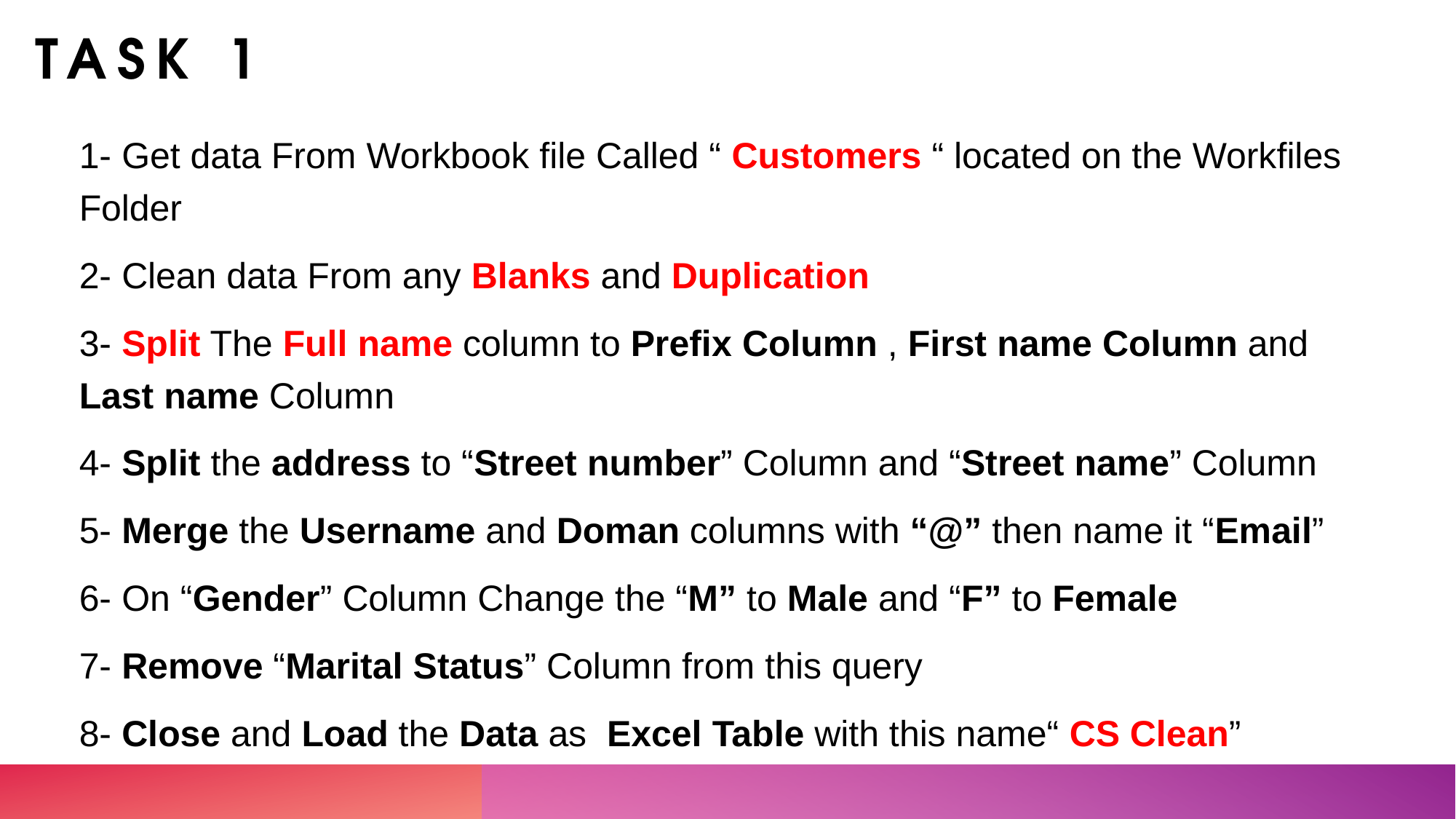

# Task 1
1- Get data From Workbook file Called “ Customers “ located on the Workfiles Folder
2- Clean data From any Blanks and Duplication
3- Split The Full name column to Prefix Column , First name Column and Last name Column
4- Split the address to “Street number” Column and “Street name” Column
5- Merge the Username and Doman columns with “@” then name it “Email”
6- On “Gender” Column Change the “M” to Male and “F” to Female
7- Remove “Marital Status” Column from this query
8- Close and Load the Data as  Excel Table with this name“ CS Clean”